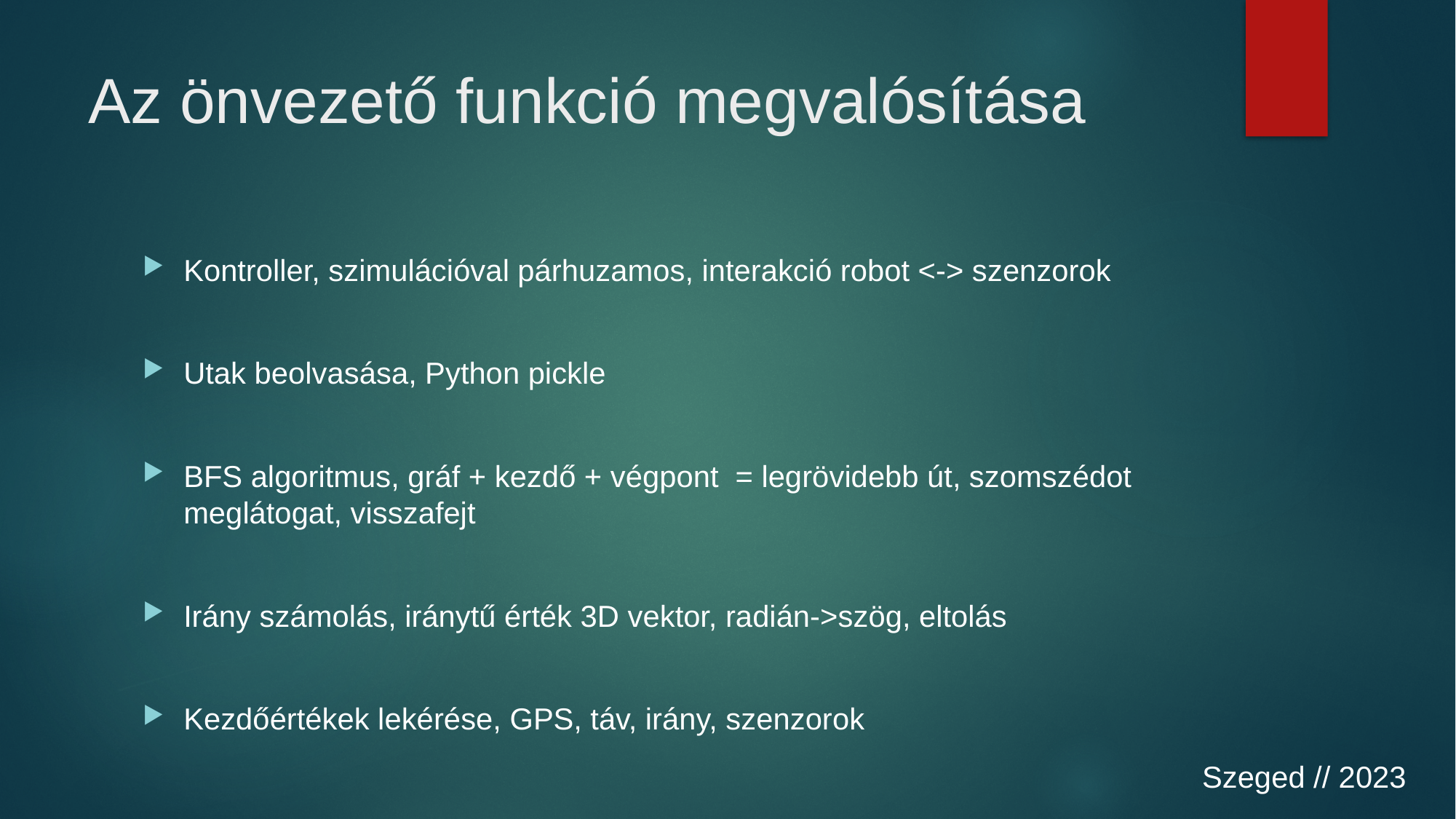

# Az önvezető funkció megvalósítása
Kontroller, szimulációval párhuzamos, interakció robot <-> szenzorok

Utak beolvasása, Python pickle

BFS algoritmus, gráf + kezdő + végpont  = legrövidebb út, szomszédot meglátogat, visszafejt

Irány számolás, iránytű érték 3D vektor, radián->szög, eltolás

Kezdőértékek lekérése, GPS, táv, irány, szenzorok